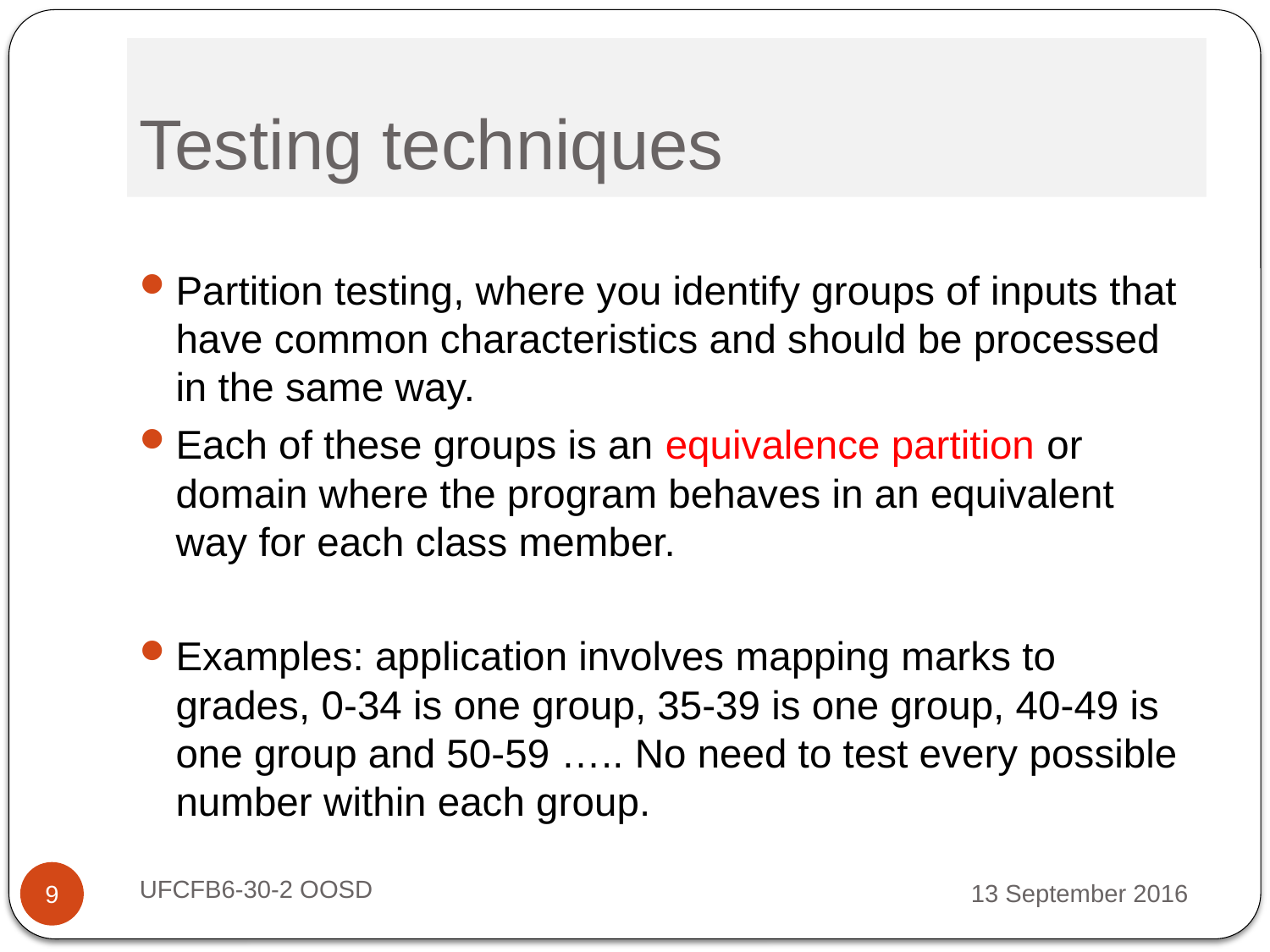

# Testing techniques

Partition testing, where you identify groups of inputs that have common characteristics and should be processed in the same way.
Each of these groups is an equivalence partition or domain where the program behaves in an equivalent way for each class member.

Examples: application involves mapping marks to grades, 0-34 is one group, 35-39 is one group, 40-49 is one group and 50-59 ….. No need to test every possible number within each group.

UFCFB6-30-2 OOSD
13 September 2016
9